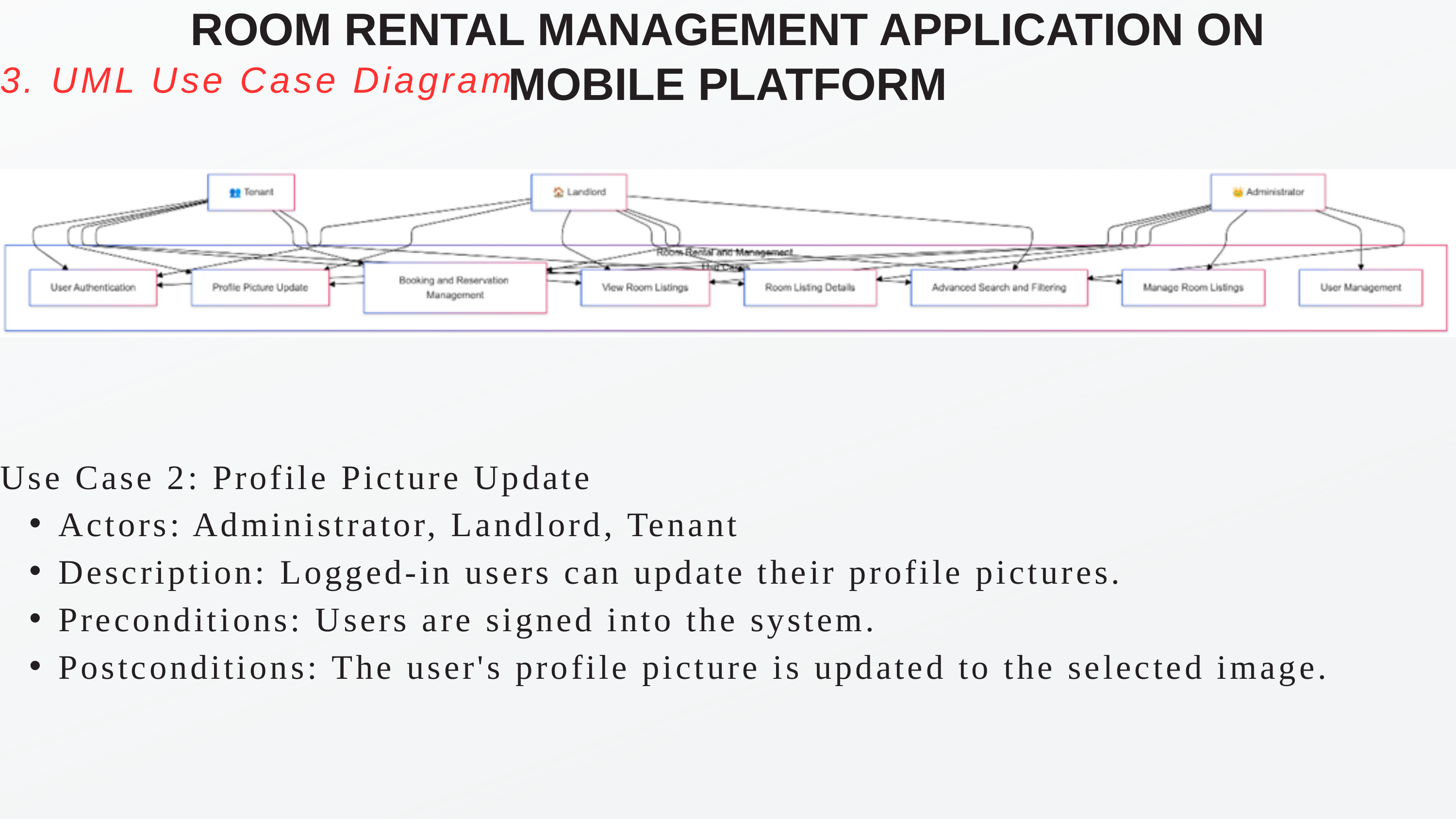

ROOM RENTAL MANAGEMENT APPLICATION ON MOBILE PLATFORM
3. UML Use Case Diagram

Use Case 2: Profile Picture Update
Actors: Administrator, Landlord, Tenant
Description: Logged-in users can update their profile pictures.
Preconditions: Users are signed into the system.
Postconditions: The user's profile picture is updated to the selected image.